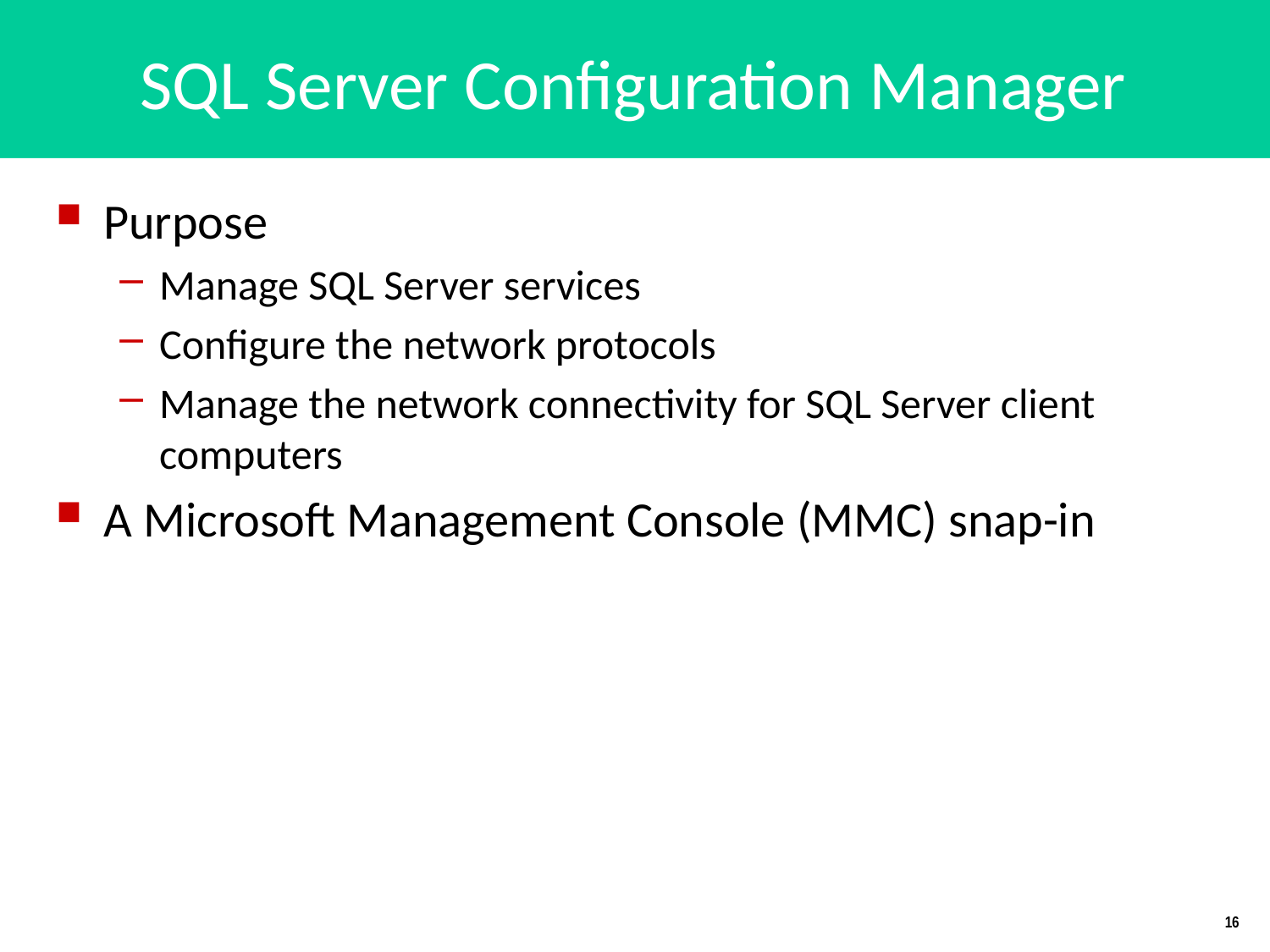

# SQL Server Configuration Manager
Purpose
Manage SQL Server services
Configure the network protocols
Manage the network connectivity for SQL Server client computers
A Microsoft Management Console (MMC) snap-in